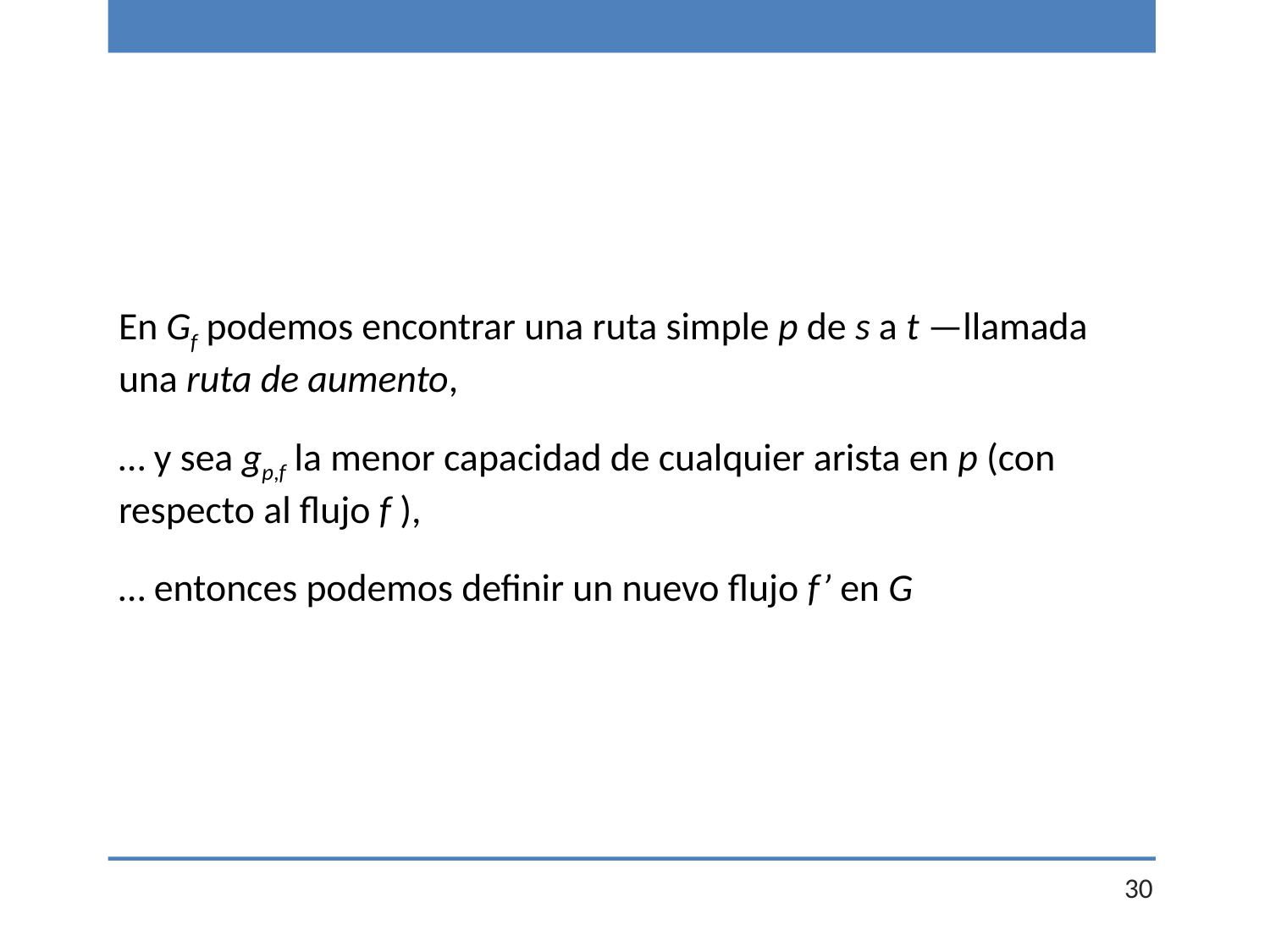

En Gf podemos encontrar una ruta simple p de s a t —llamada una ruta de aumento,
… y sea gp,f la menor capacidad de cualquier arista en p (con respecto al flujo f ),
… entonces podemos definir un nuevo flujo f’ en G
30